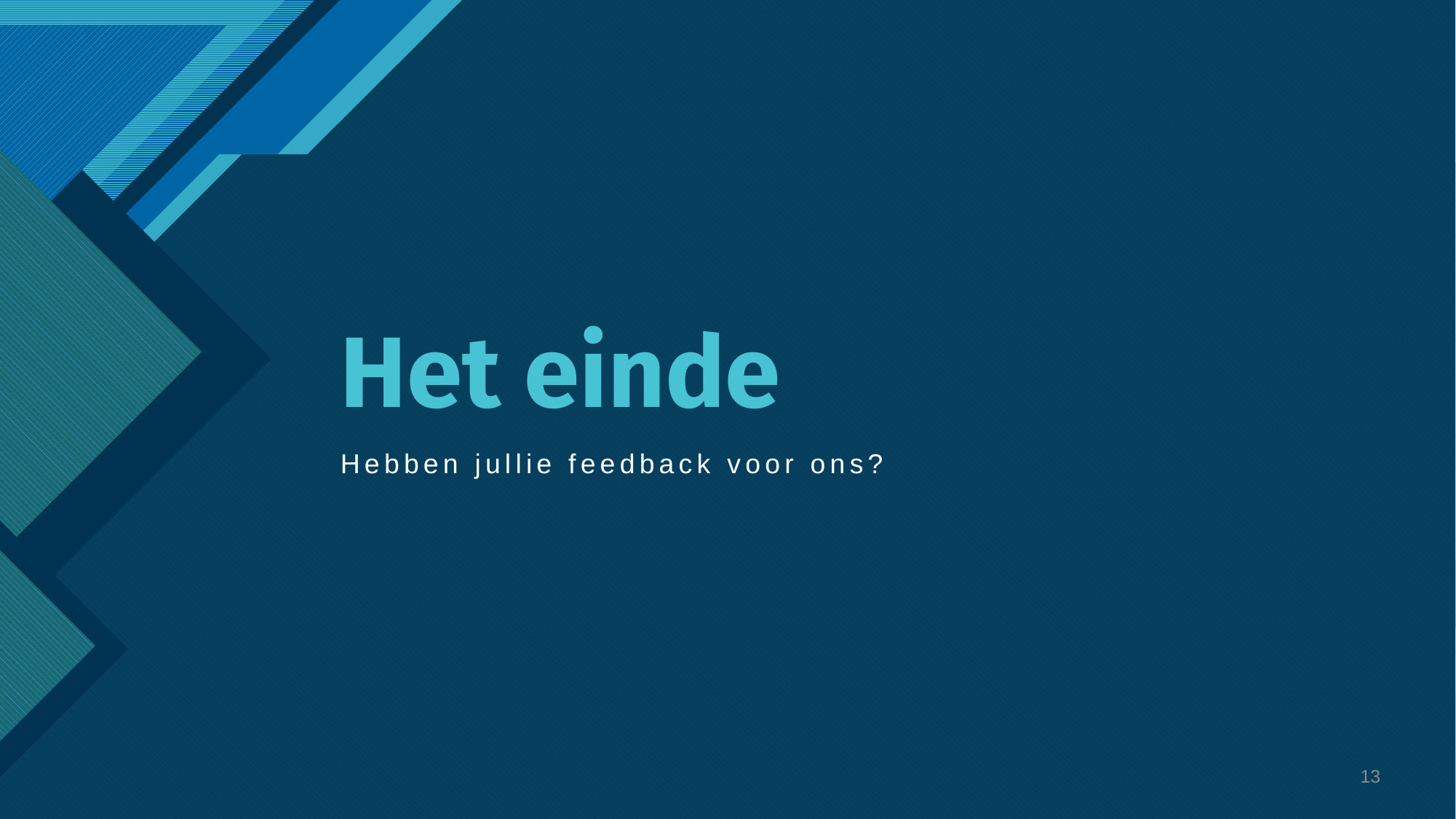

# Het einde
Hebben jullie feedback voor ons?
13